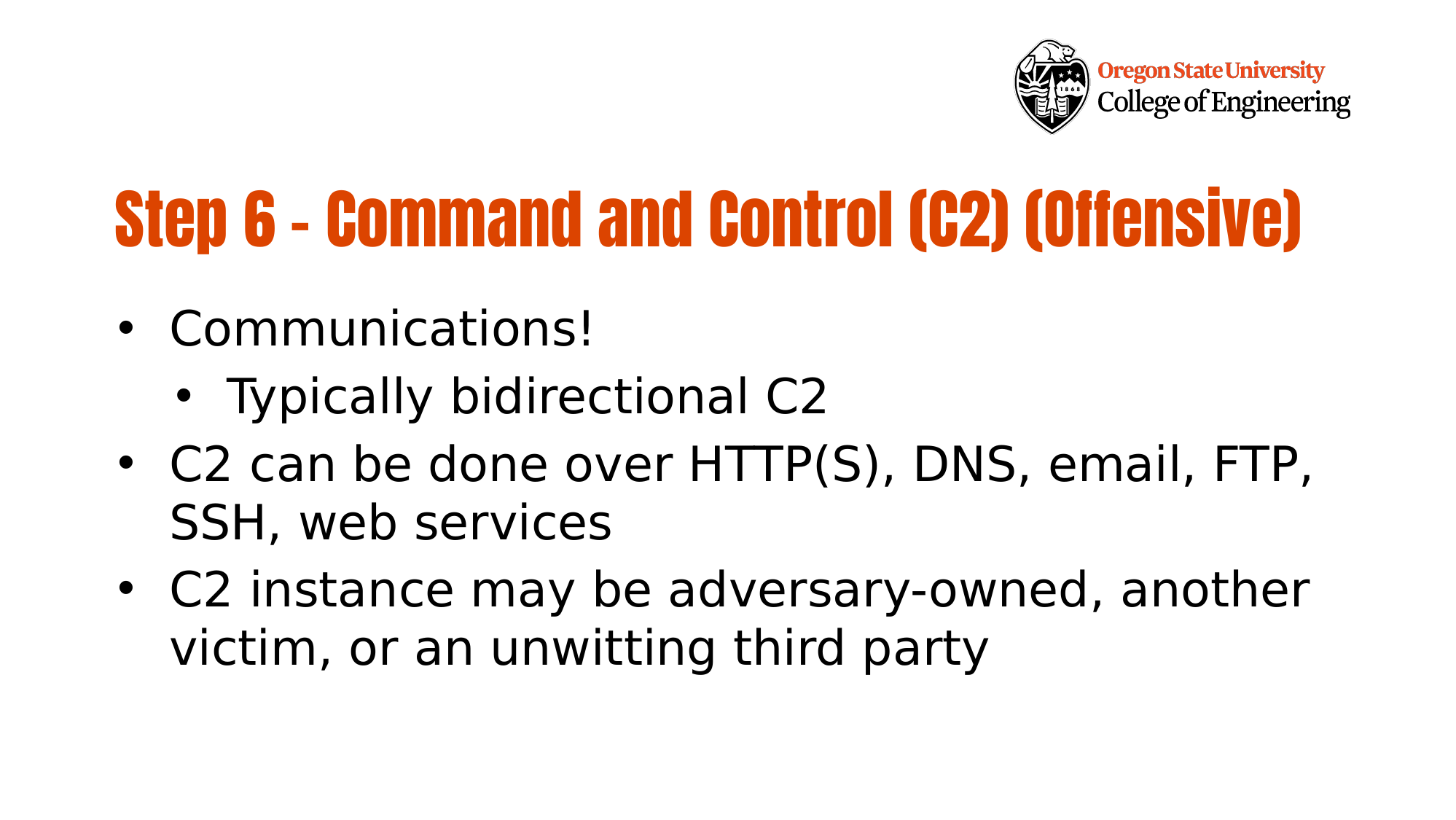

# Step 6 - Command and Control (C2) (Offensive)
Communications!
Typically bidirectional C2
C2 can be done over HTTP(S), DNS, email, FTP, SSH, web services
C2 instance may be adversary-owned, another victim, or an unwitting third party
23